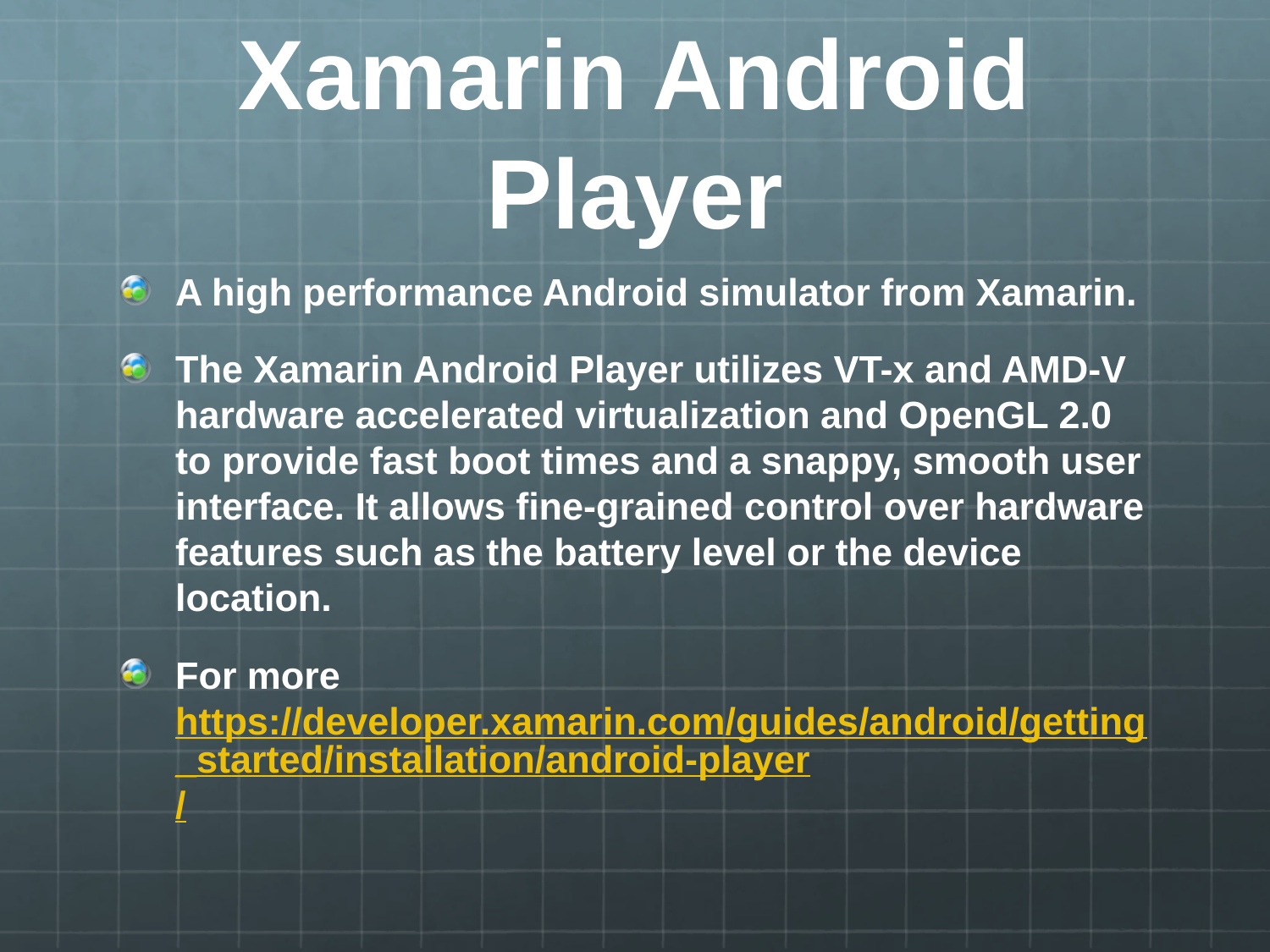

# Xamarin Android Player
A high performance Android simulator from Xamarin.
The Xamarin Android Player utilizes VT-x and AMD-V hardware accelerated virtualization and OpenGL 2.0 to provide fast boot times and a snappy, smooth user interface. It allows fine-grained control over hardware features such as the battery level or the device location.
For more https://developer.xamarin.com/guides/android/getting_started/installation/android-player/